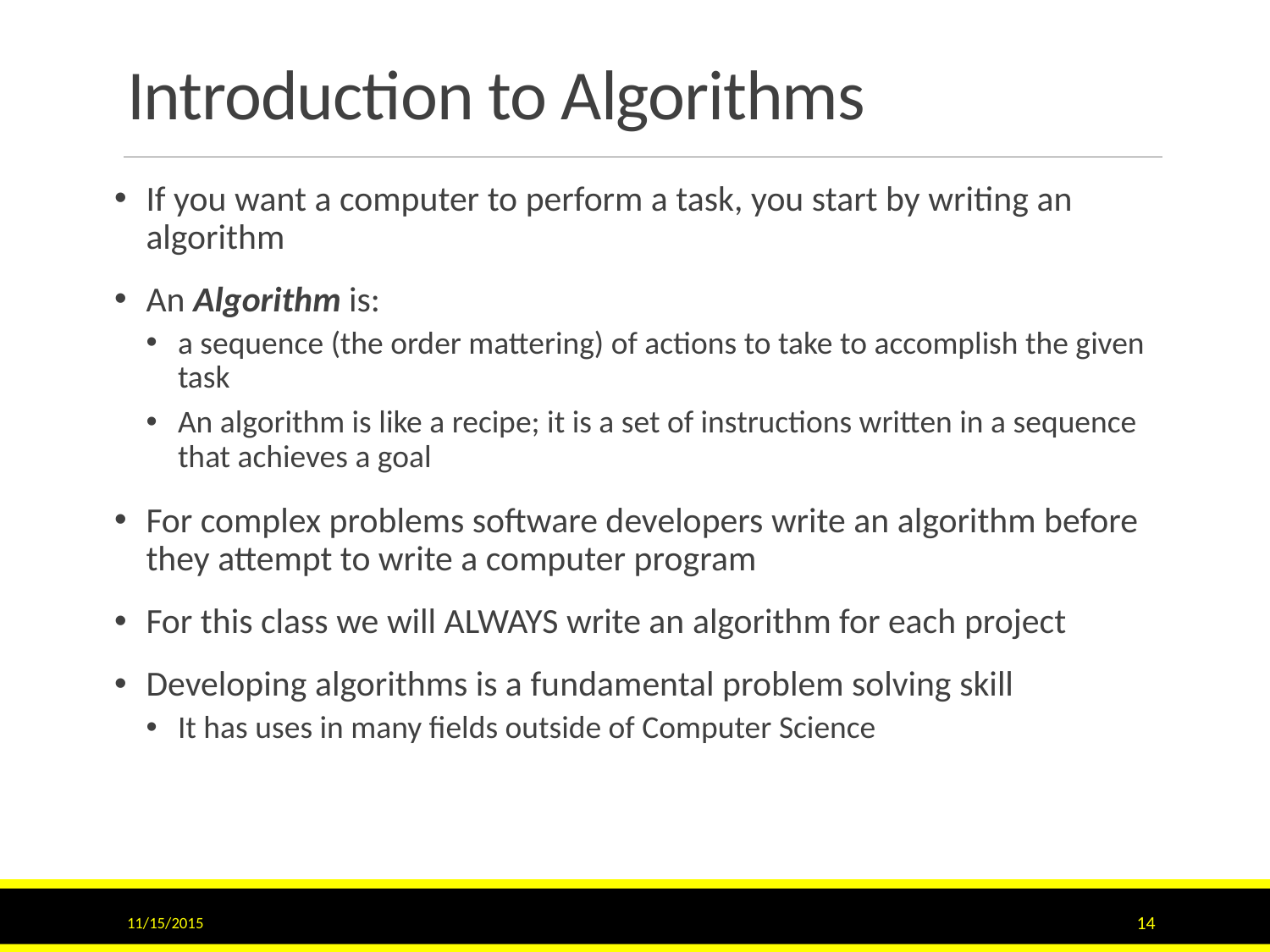

# Introduction to Algorithms
If you want a computer to perform a task, you start by writing an algorithm
An Algorithm is:
a sequence (the order mattering) of actions to take to accomplish the given task
An algorithm is like a recipe; it is a set of instructions written in a sequence that achieves a goal
For complex problems software developers write an algorithm before they attempt to write a computer program
For this class we will ALWAYS write an algorithm for each project
Developing algorithms is a fundamental problem solving skill
It has uses in many fields outside of Computer Science

11/15/2015
14